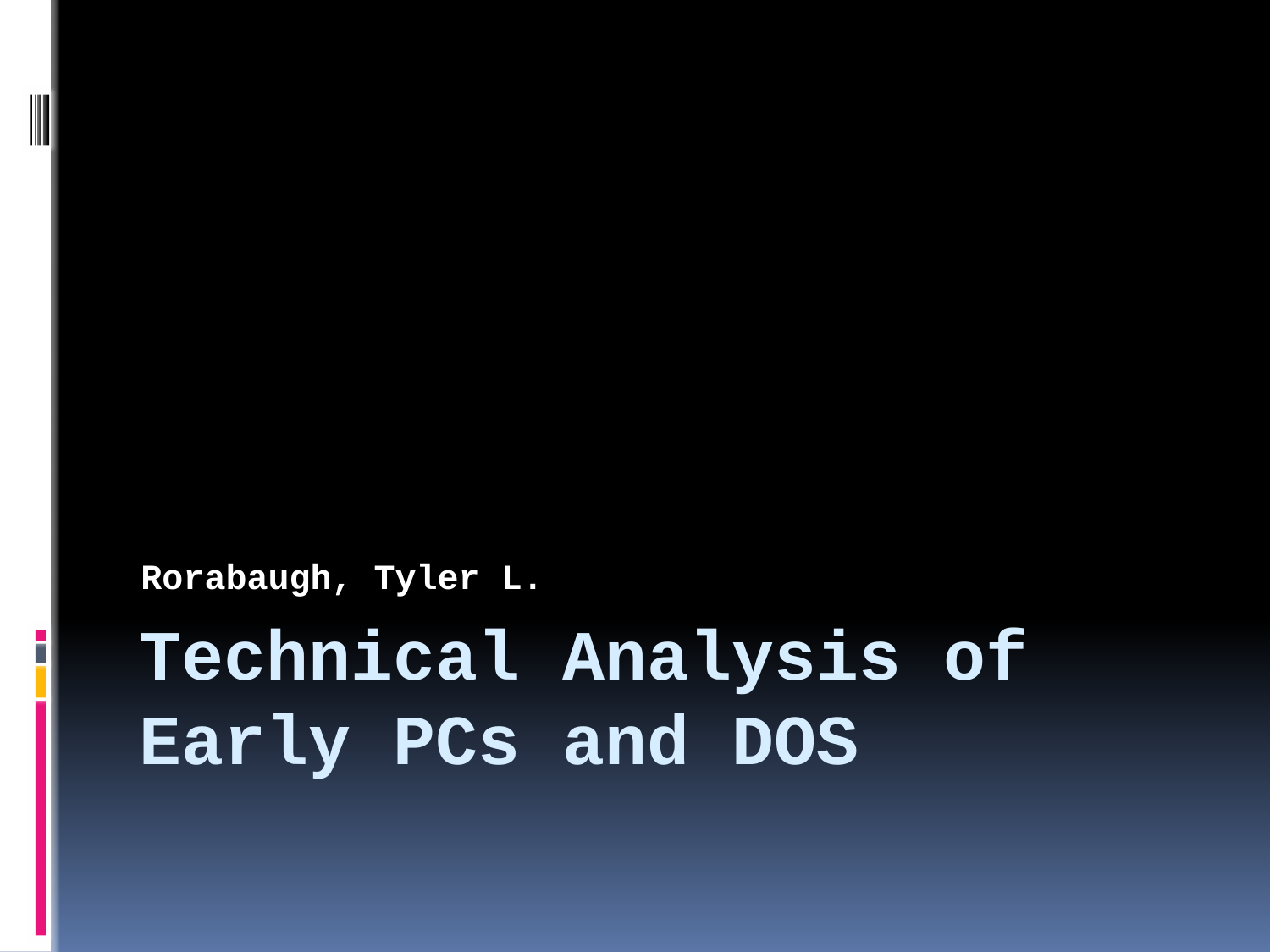

Rorabaugh, Tyler L.
# Technical Analysis of Early PCs and DOS